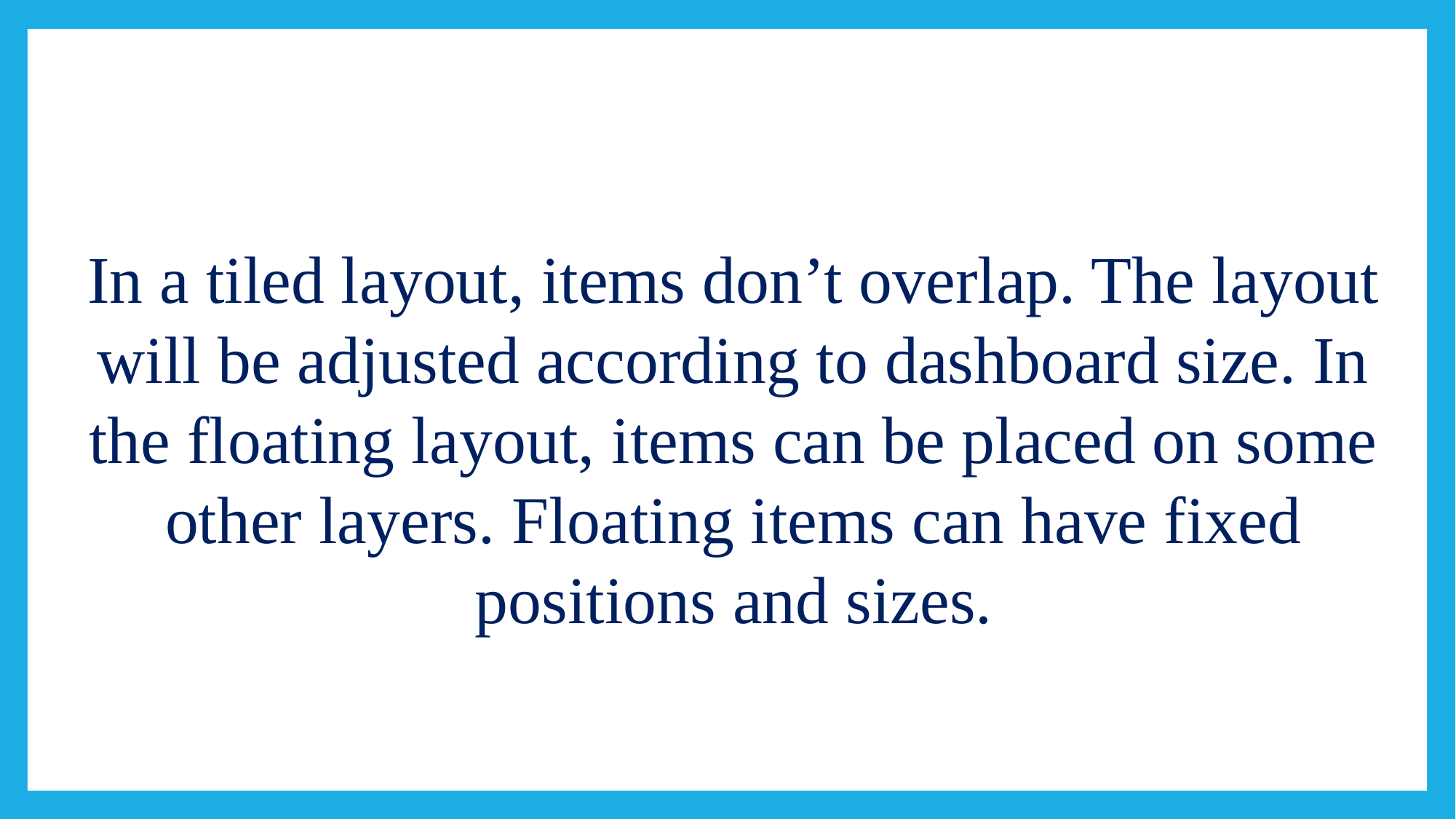

#

In a tiled layout, items don’t overlap. The layout will be adjusted according to dashboard size. In the floating layout, items can be placed on some other layers. Floating items can have fixed positions and sizes.